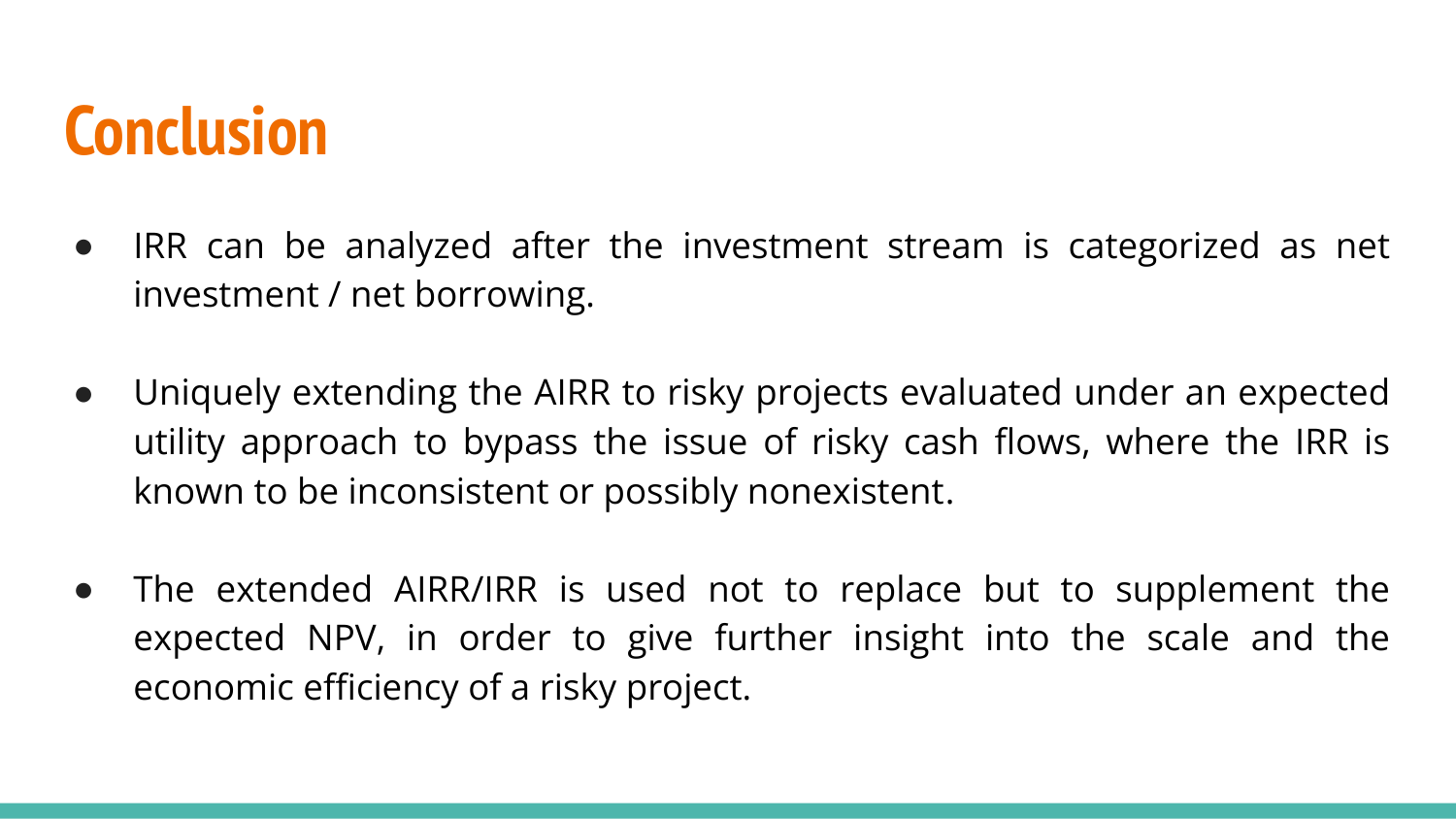

# Conclusion
IRR can be analyzed after the investment stream is categorized as net investment / net borrowing.

Uniquely extending the AIRR to risky projects evaluated under an expected utility approach to bypass the issue of risky cash flows, where the IRR is known to be inconsistent or possibly nonexistent.

The extended AIRR/IRR is used not to replace but to supplement the expected NPV, in order to give further insight into the scale and the economic efficiency of a risky project.